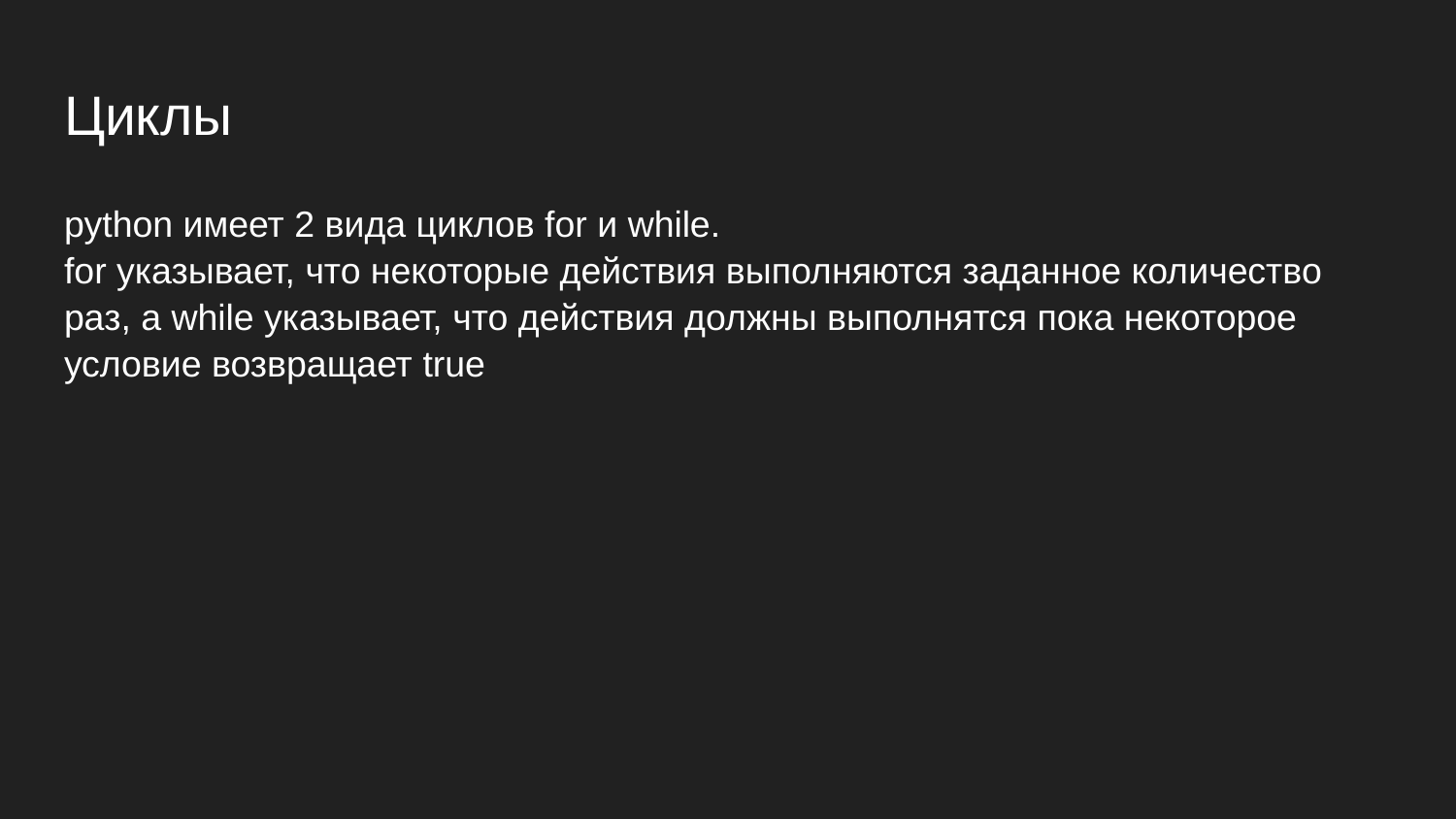

# Циклы
python имеет 2 вида циклов for и while.
for указывает, что некоторые действия выполняются заданное количество раз, а while указывает, что действия должны выполнятся пока некоторое условие возвращает true